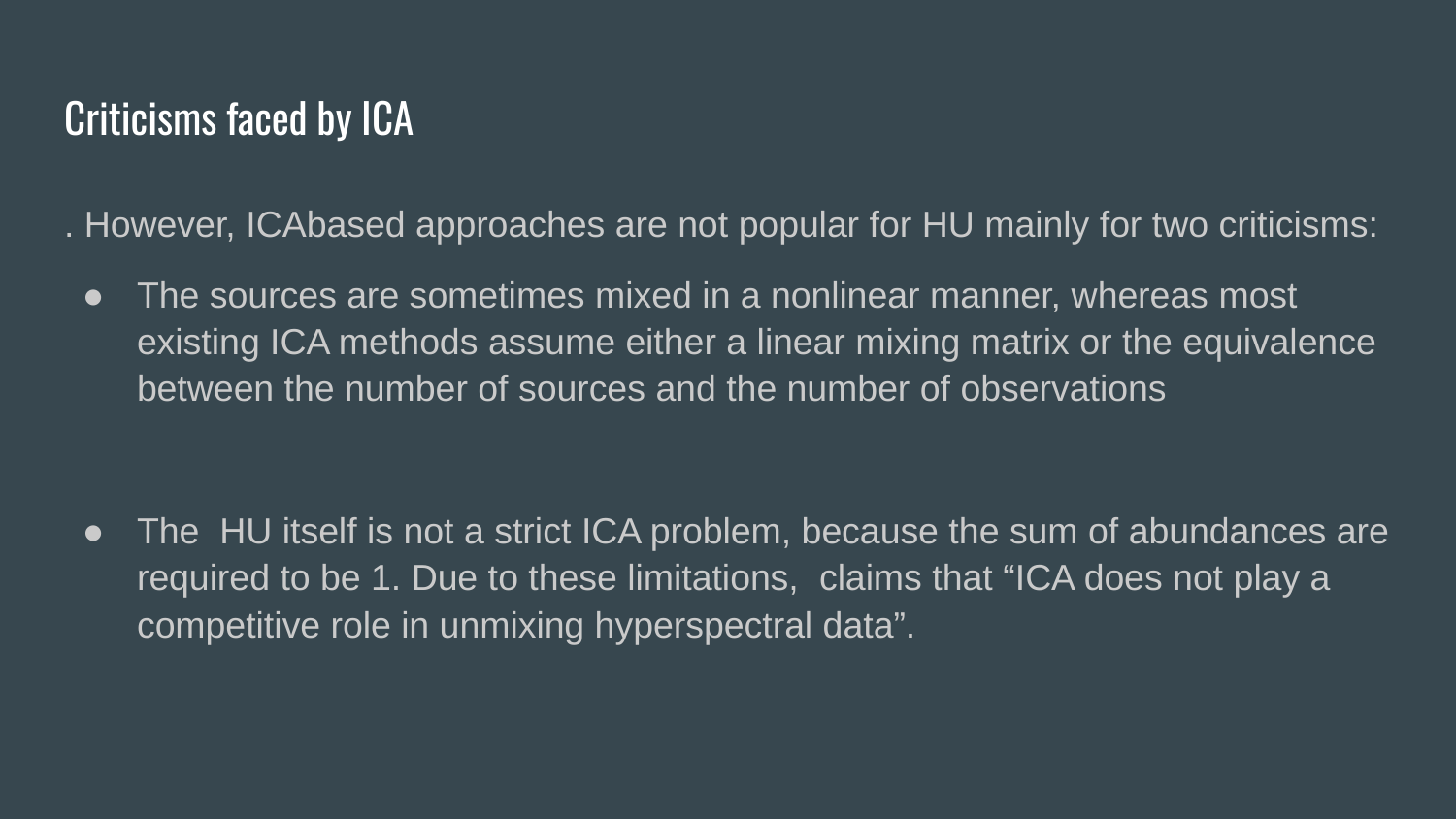

# Criticisms faced by ICA
. However, ICAbased approaches are not popular for HU mainly for two criticisms:
The sources are sometimes mixed in a nonlinear manner, whereas most existing ICA methods assume either a linear mixing matrix or the equivalence between the number of sources and the number of observations

The  HU itself is not a strict ICA problem, because the sum of abundances are required to be 1. Due to these limitations,  claims that “ICA does not play a competitive role in unmixing hyperspectral data”.